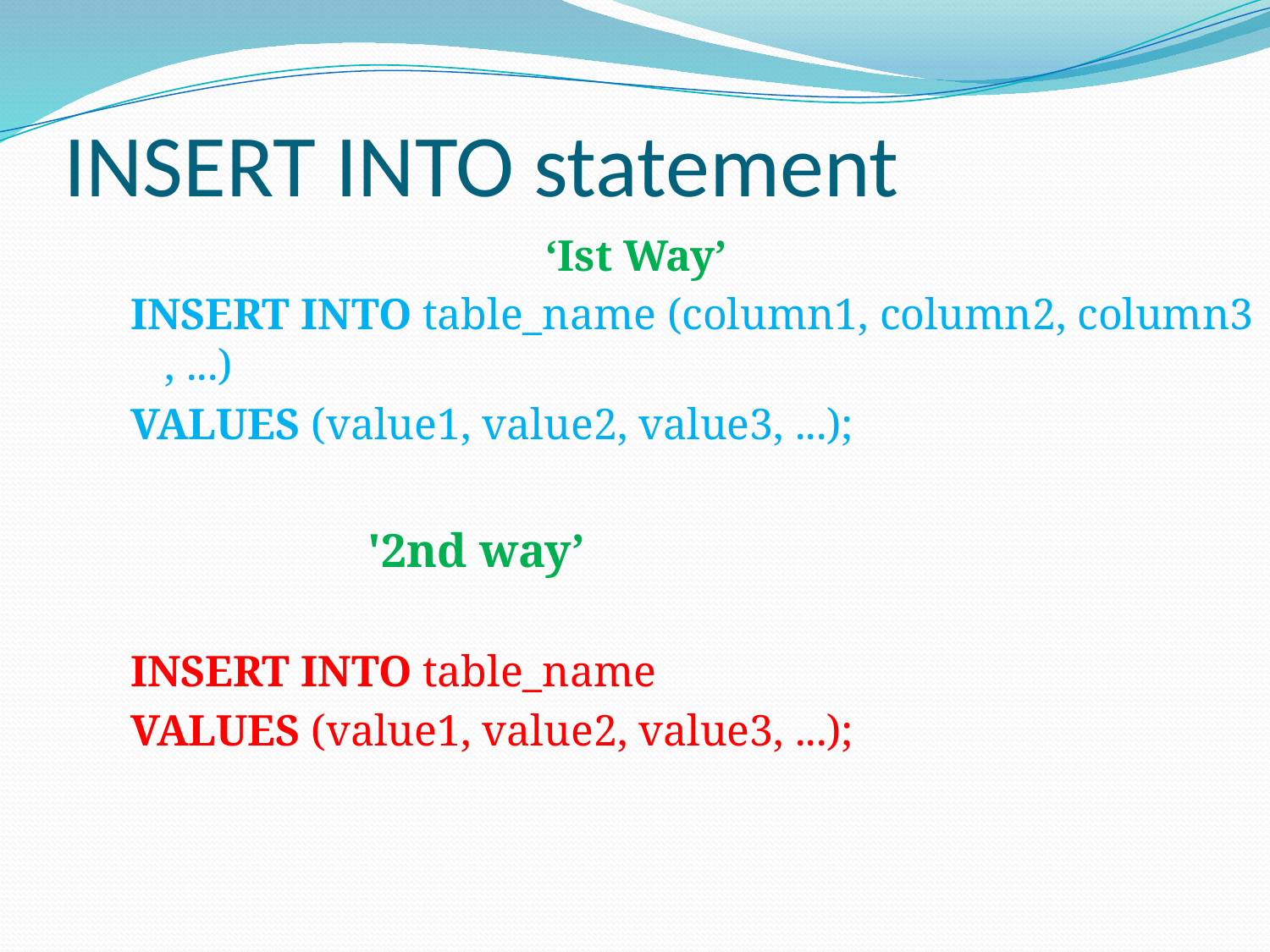

# INSERT INTO statement
				‘Ist Way’
INSERT INTO table_name (column1, column2, column3, ...)
VALUES (value1, value2, value3, ...);

			'2nd way’

INSERT INTO table_name
VALUES (value1, value2, value3, ...);